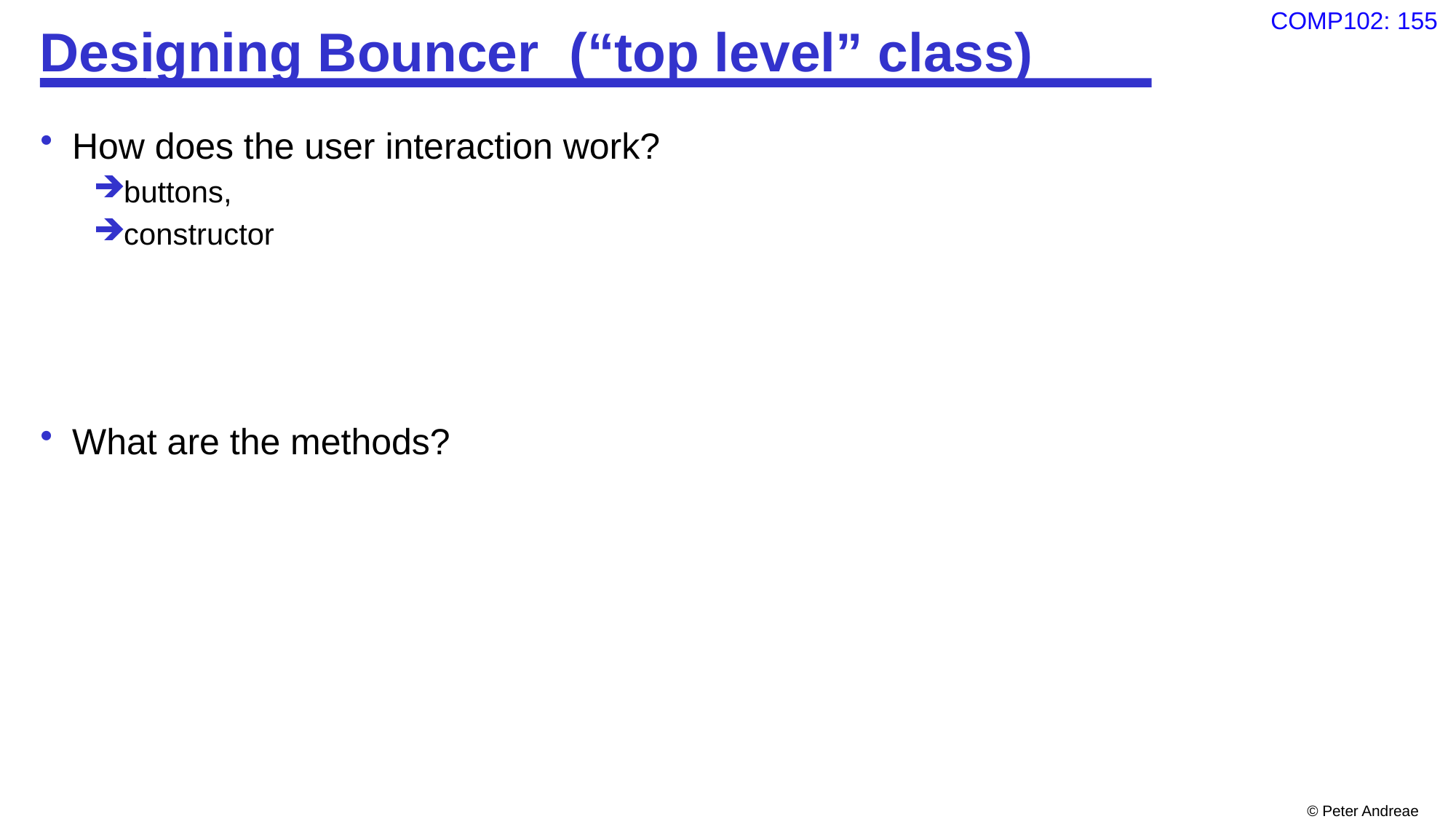

# Designing Bouncer  (“top level” class)
How does the user interaction work?
buttons,
constructor

What are the methods?